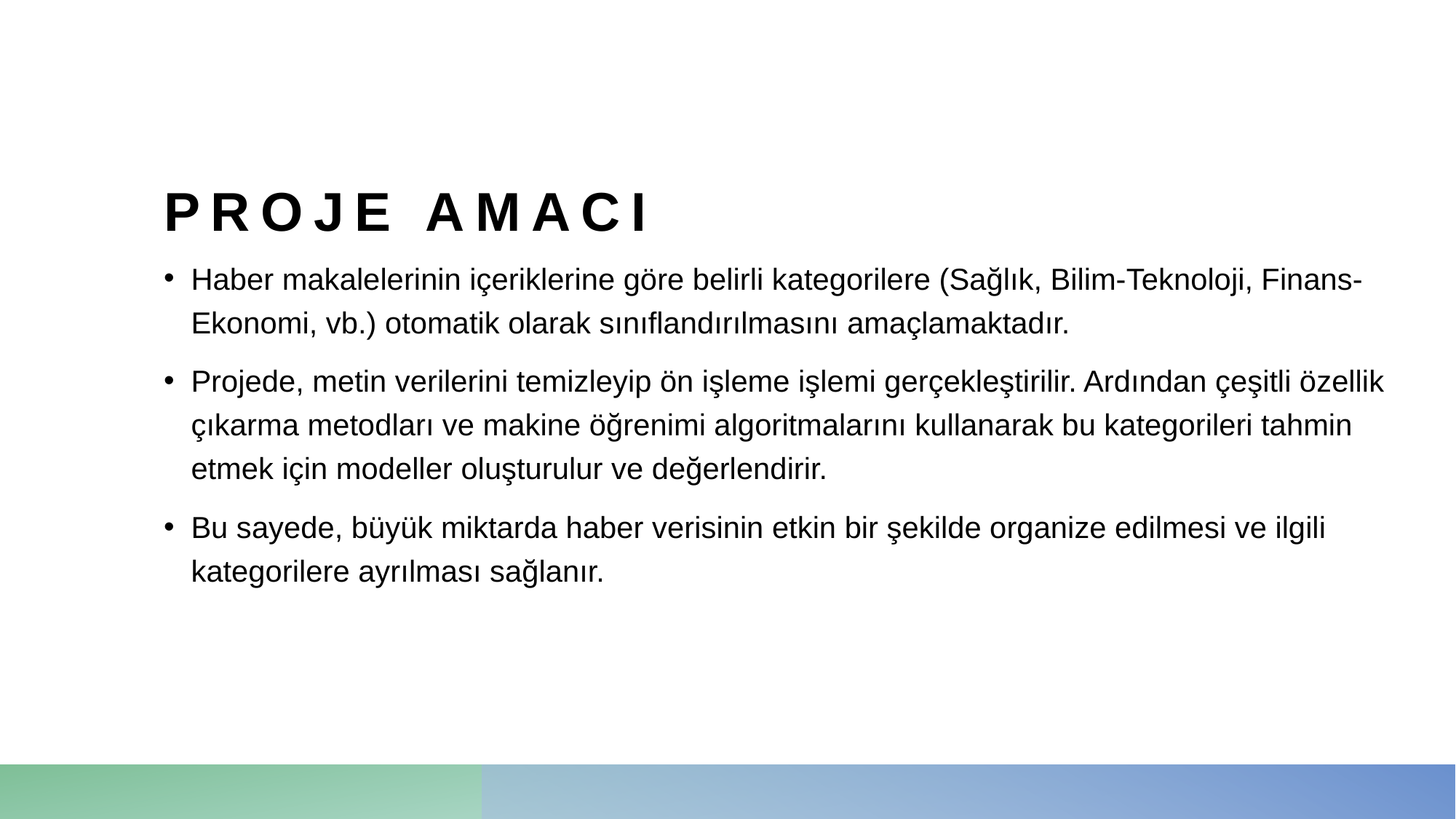

# Proje Amacı
Haber makalelerinin içeriklerine göre belirli kategorilere (Sağlık, Bilim-Teknoloji, Finans-Ekonomi, vb.) otomatik olarak sınıflandırılmasını amaçlamaktadır.
Projede, metin verilerini temizleyip ön işleme işlemi gerçekleştirilir. Ardından çeşitli özellik çıkarma metodları ve makine öğrenimi algoritmalarını kullanarak bu kategorileri tahmin etmek için modeller oluşturulur ve değerlendirir.
Bu sayede, büyük miktarda haber verisinin etkin bir şekilde organize edilmesi ve ilgili kategorilere ayrılması sağlanır.